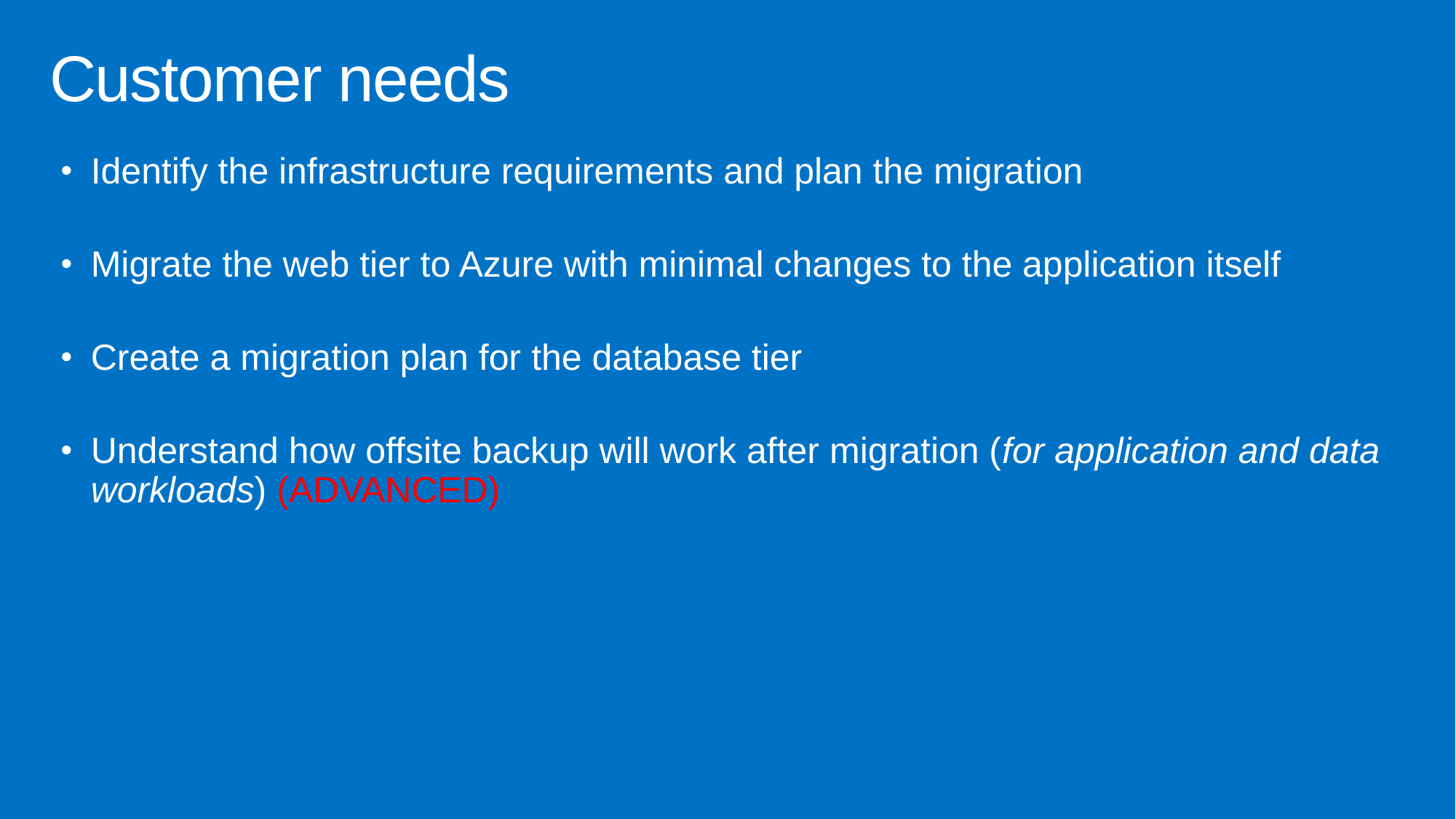

# Customer needs
Identify the infrastructure requirements and plan the migration

Migrate the web tier to Azure with minimal changes to the application itself

Create a migration plan for the database tier

Understand how offsite backup will work after migration (for application and data workloads) (ADVANCED)